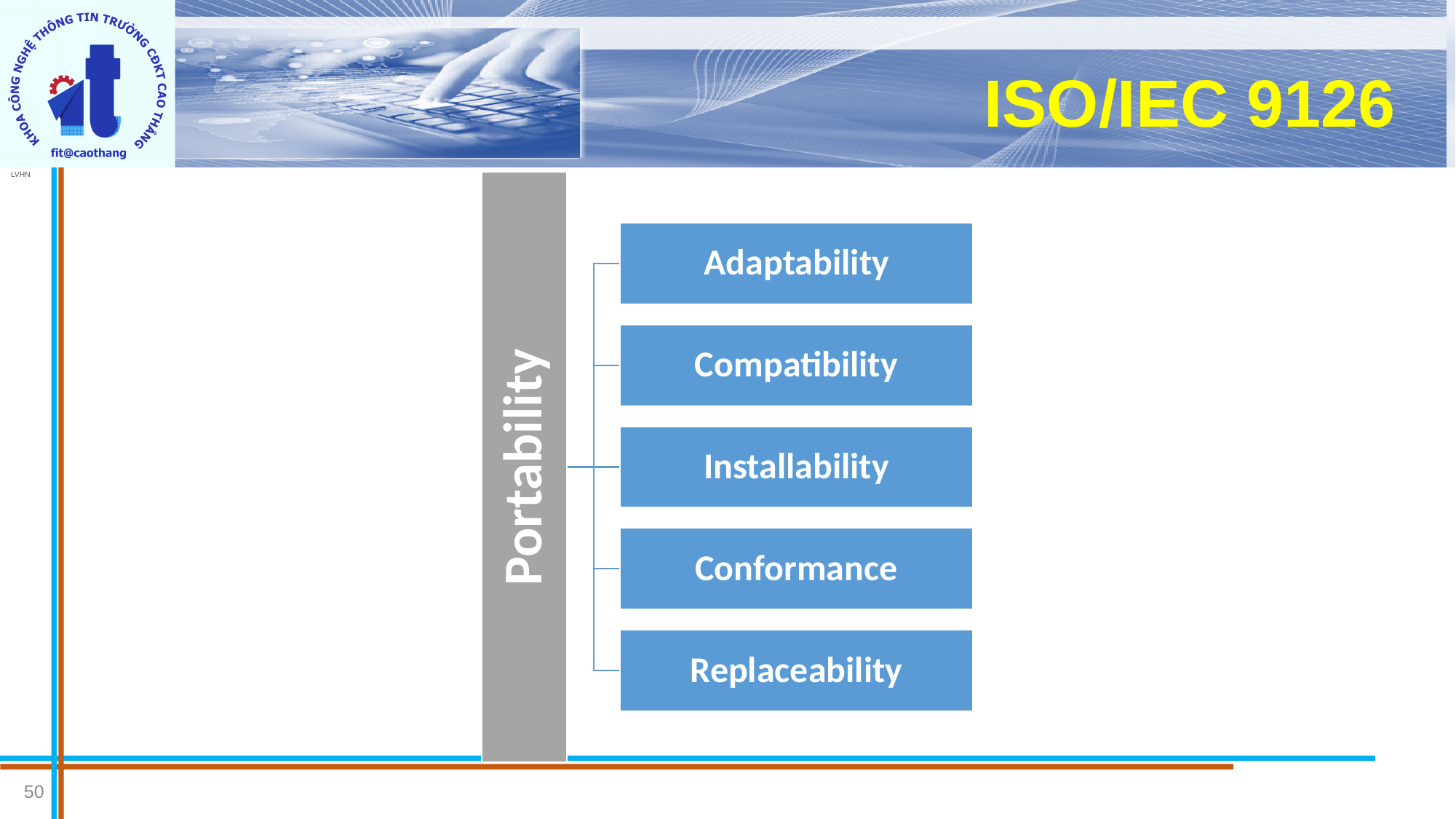

# ISO/IEC 9126

Portability
Adaptability
Compatibility
Installability
Conformance
Replaceability

50